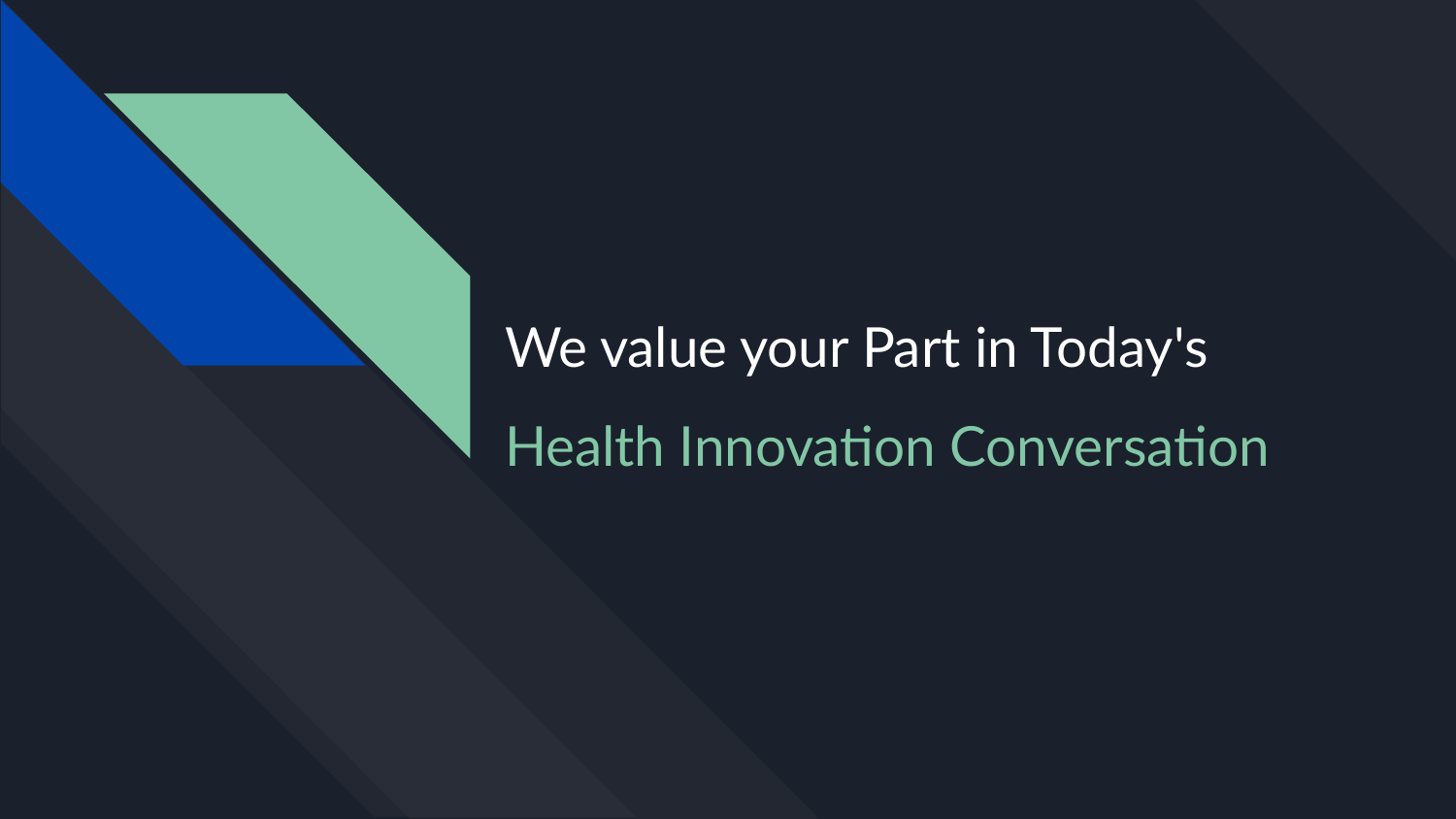

# We value your Part in Today's Health Innovation Conversation